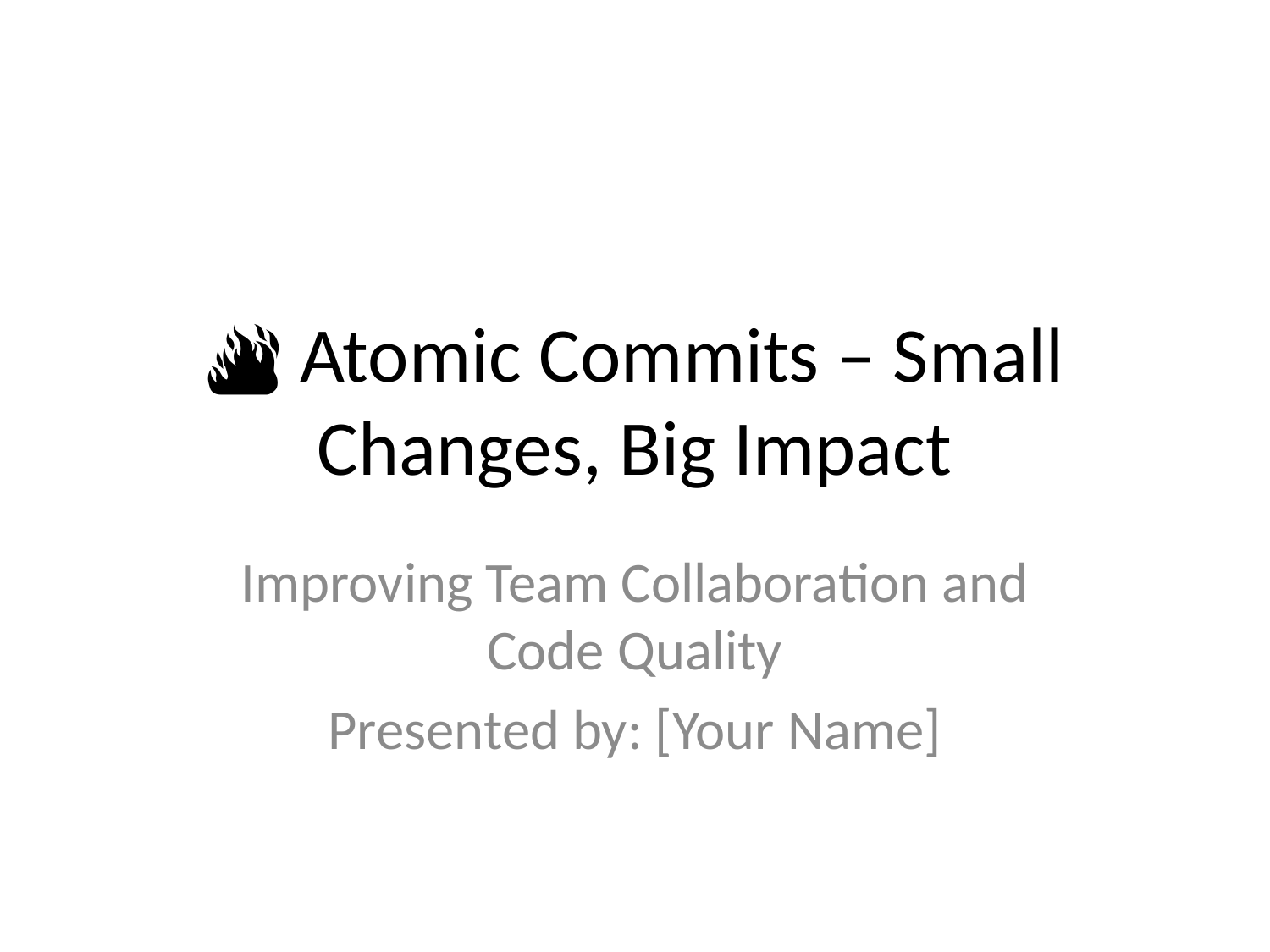

# 🔥 Atomic Commits – Small Changes, Big Impact
Improving Team Collaboration and Code Quality
Presented by: [Your Name]